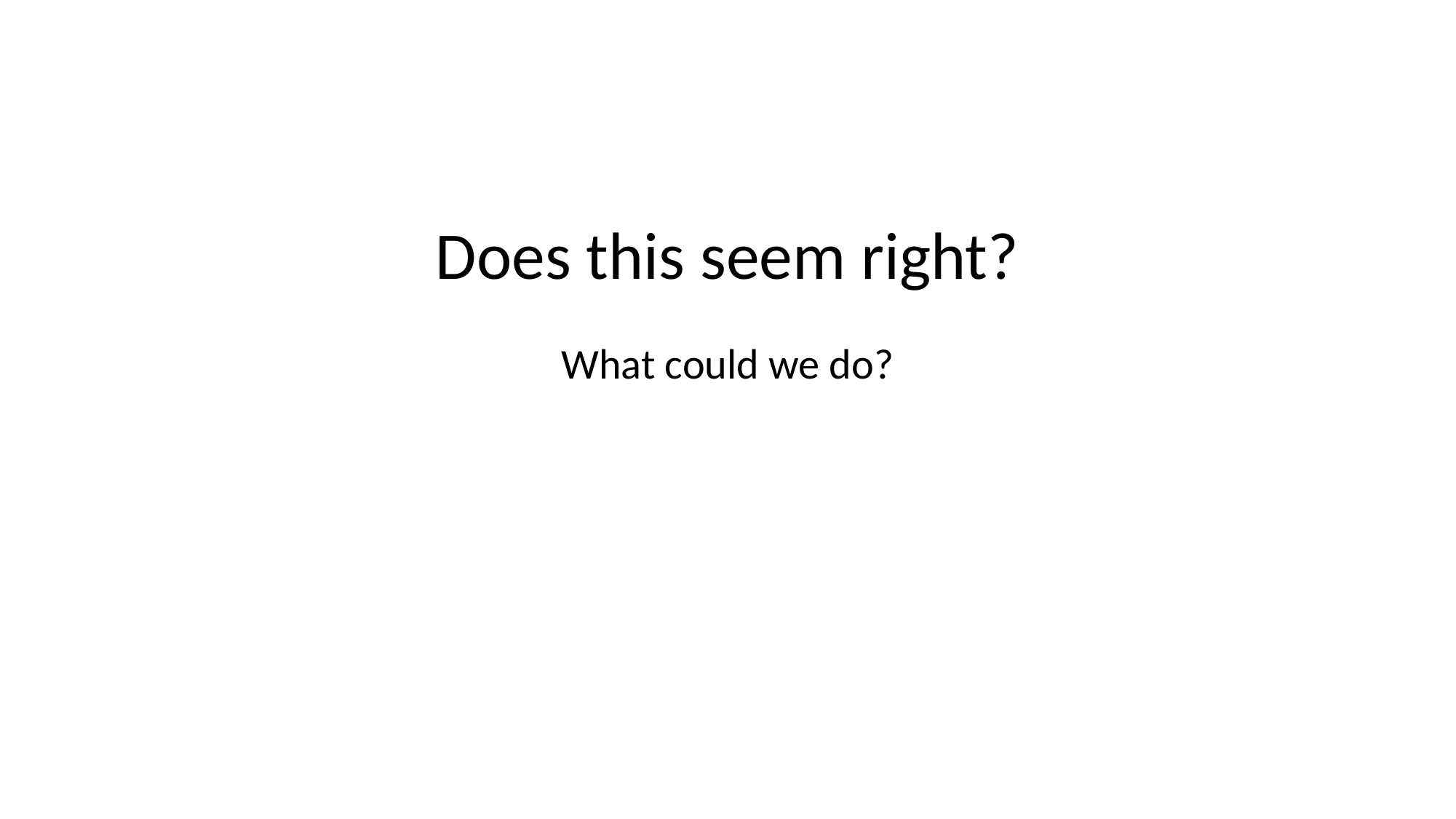

# Does this seem right?
What could we do?